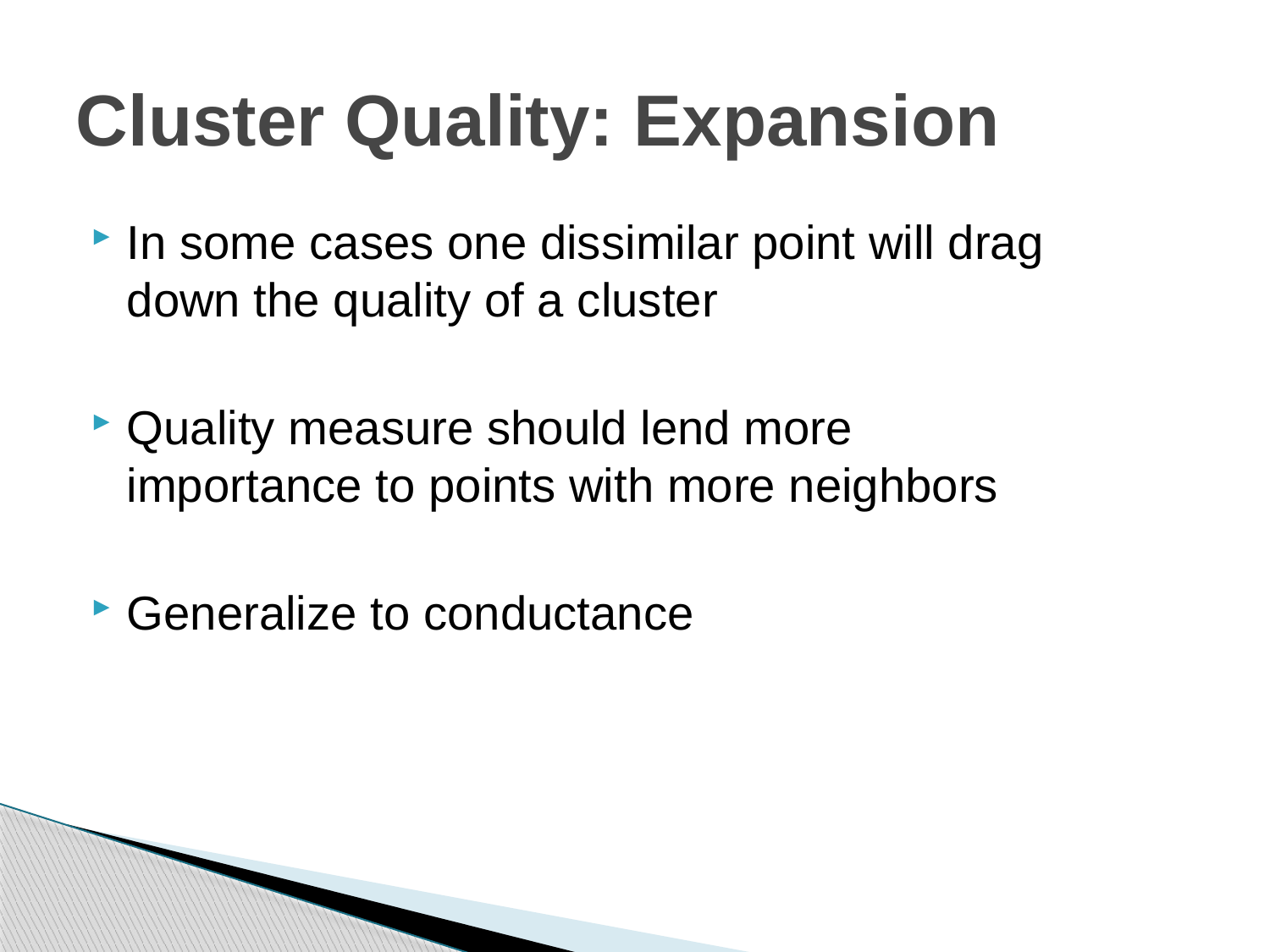

# Cluster Quality: Expansion
In some cases one dissimilar point will drag down the quality of a cluster

Quality measure should lend more importance to points with more neighbors

Generalize to conductance